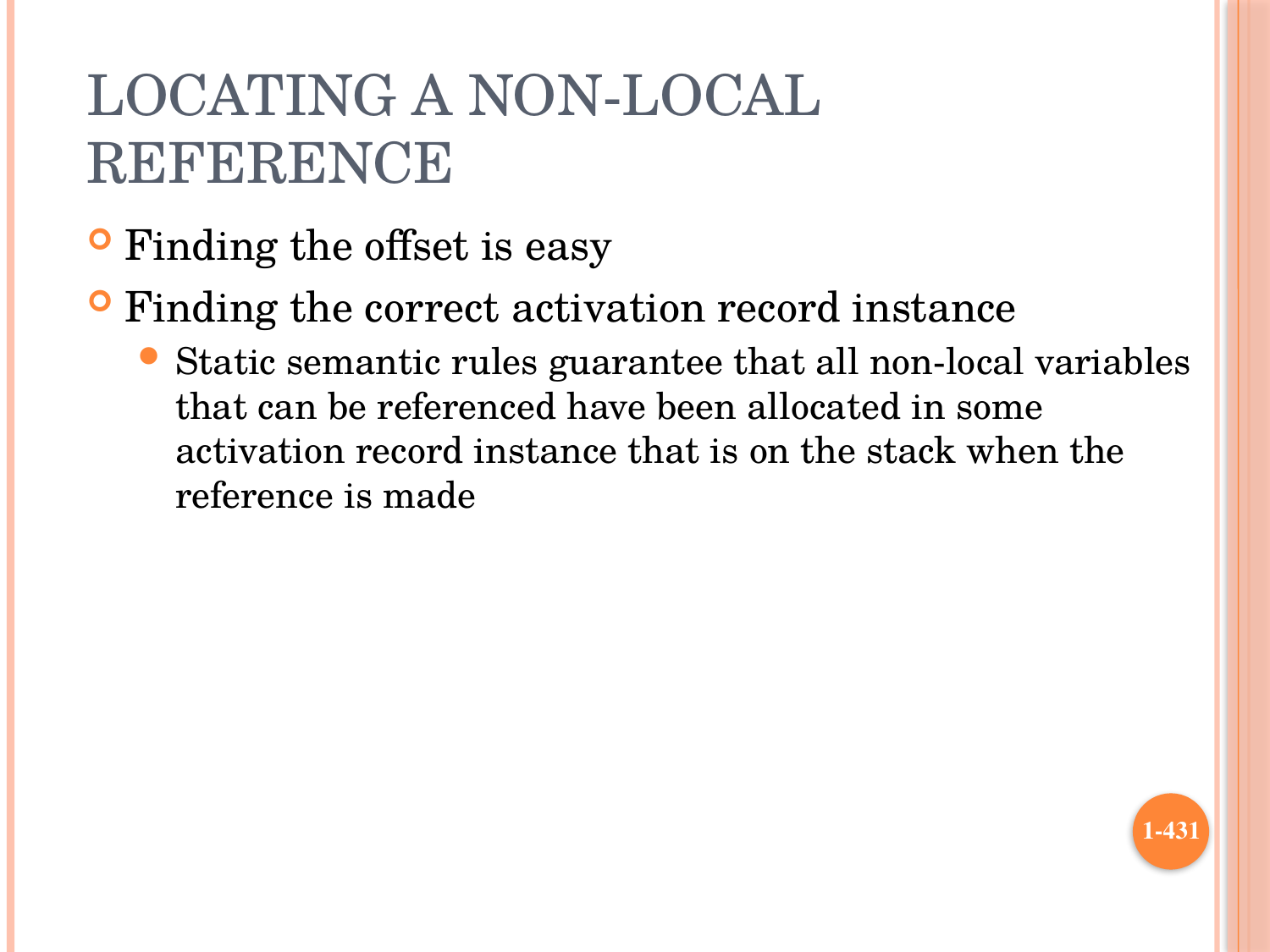

# Locating a Non-local Reference
Finding the offset is easy
Finding the correct activation record instance
Static semantic rules guarantee that all non-local variables that can be referenced have been allocated in some activation record instance that is on the stack when the reference is made
1-431